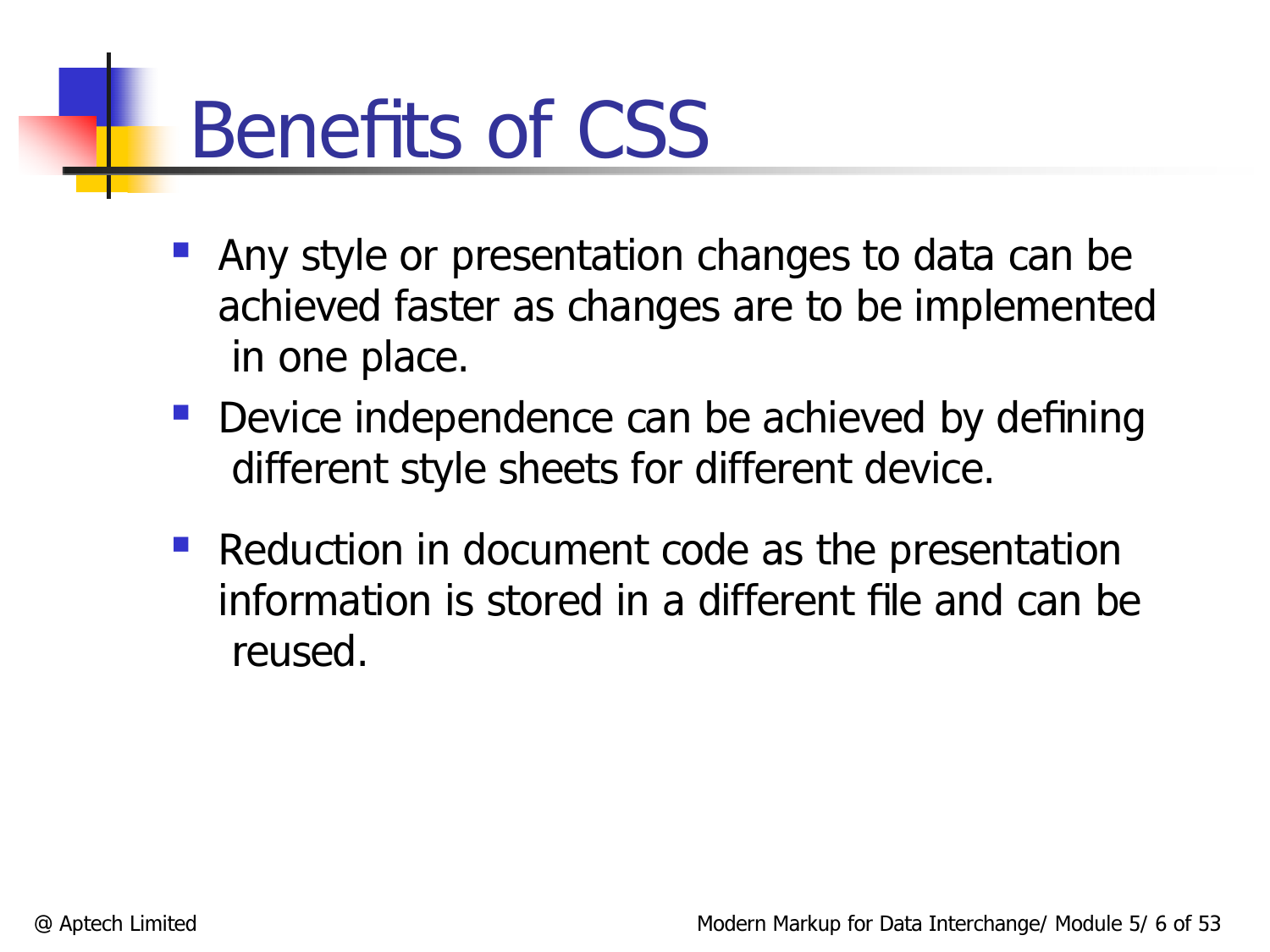

# Benefits of CSS

Any style or presentation changes to data can be  achieved faster as changes are to be implemented  in one place.
Device independence can be achieved by defining  different style sheets for different device.
Reduction in document code as the presentation  information is stored in a different file and can be  reused.
@ Aptech Limited
Modern Markup for Data Interchange/ Module 5/ 6 of 53